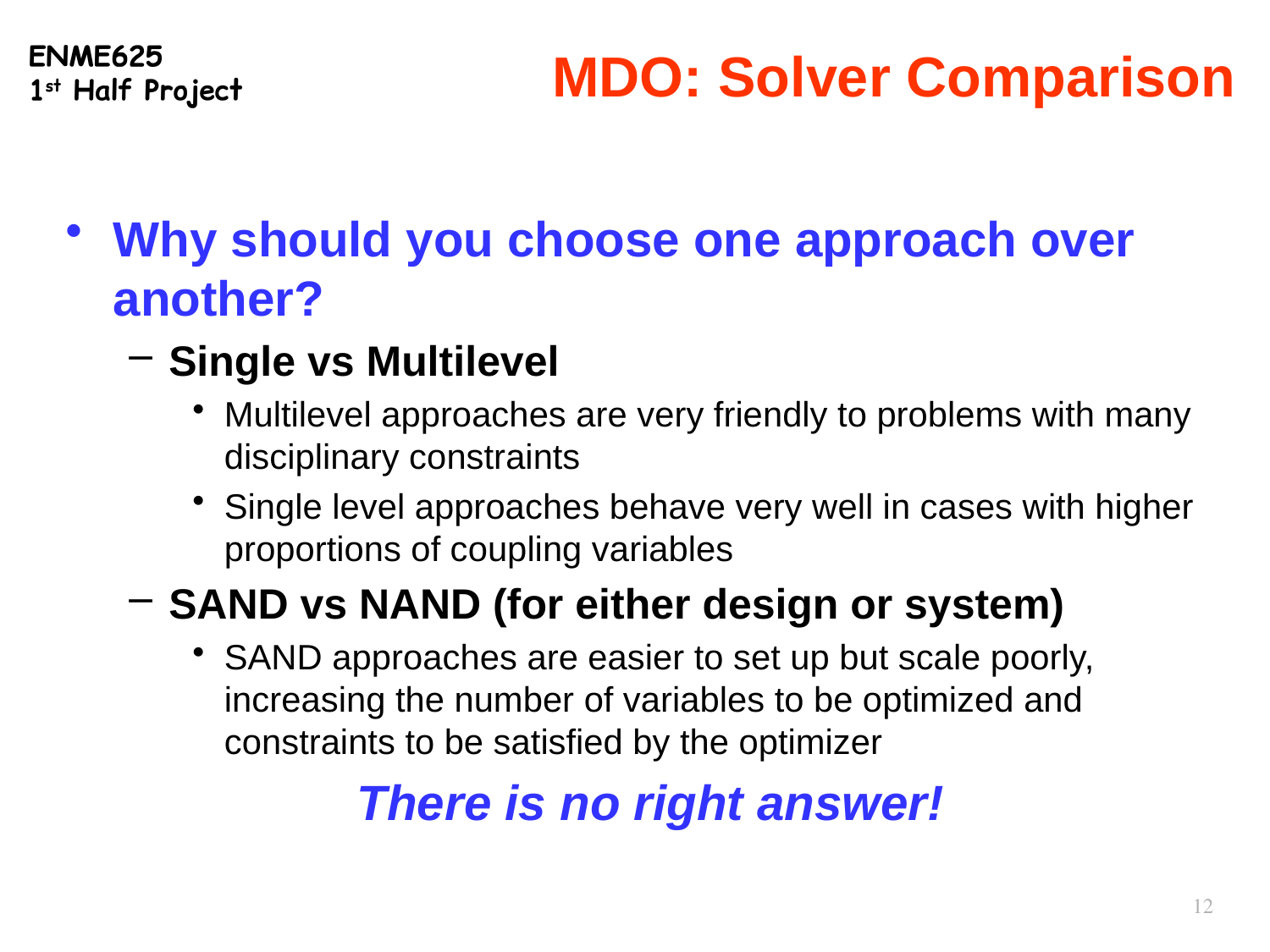

# MDO: Solver Comparison
Why should you choose one approach over another?
Single vs Multilevel
Multilevel approaches are very friendly to problems with many disciplinary constraints
Single level approaches behave very well in cases with higher proportions of coupling variables
SAND vs NAND (for either design or system)
SAND approaches are easier to set up but scale poorly, increasing the number of variables to be optimized and constraints to be satisfied by the optimizer
There is no right answer!
12